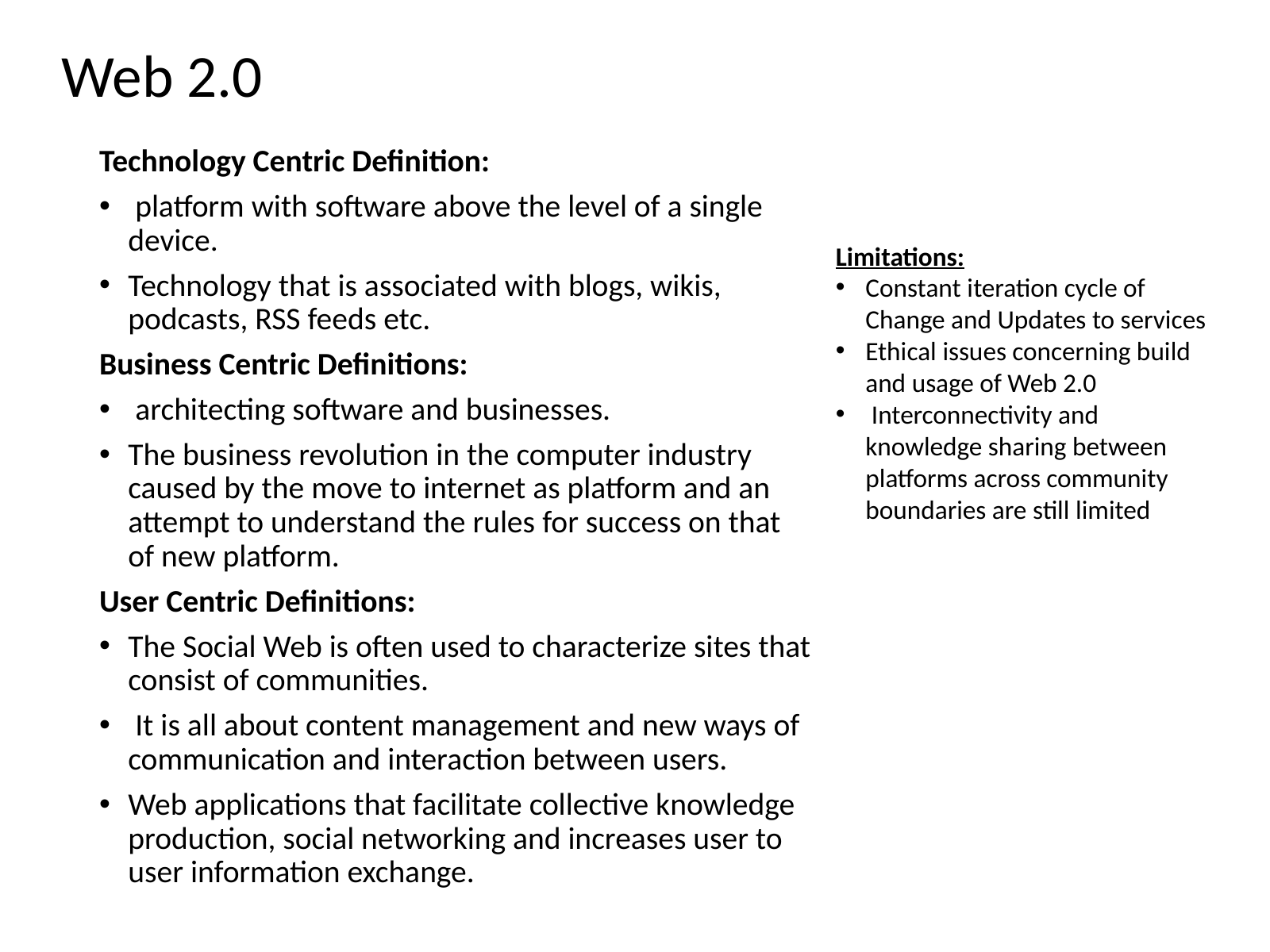

# Web 2.0
Technology Centric Definition:
 platform with software above the level of a single device.
Technology that is associated with blogs, wikis, podcasts, RSS feeds etc.
Business Centric Definitions:
 architecting software and businesses.
The business revolution in the computer industry caused by the move to internet as platform and an attempt to understand the rules for success on that of new platform.
User Centric Definitions:
The Social Web is often used to characterize sites that consist of communities.
 It is all about content management and new ways of communication and interaction between users.
Web applications that facilitate collective knowledge production, social networking and increases user to user information exchange.

Limitations:
Constant iteration cycle of Change and Updates to services
Ethical issues concerning build and usage of Web 2.0
 Interconnectivity and knowledge sharing between platforms across community boundaries are still limited